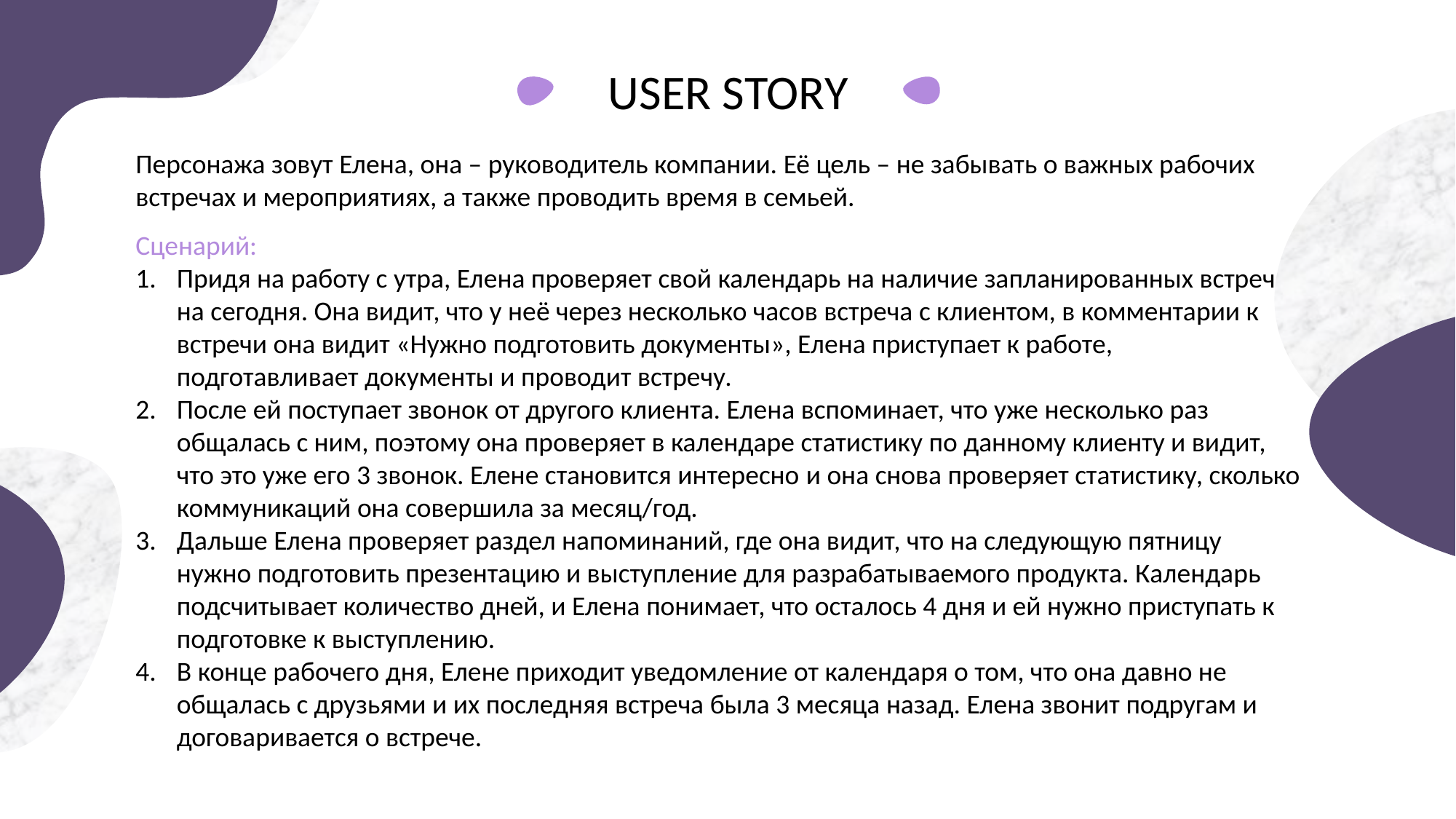

USER STORY

Персонажа зовут Елена, она – руководитель компании. Её цель – не забывать о важных рабочих встречах и мероприятиях, а также проводить время в семьей.

Сценарий:
Придя на работу с утра, Елена проверяет свой календарь на наличие запланированных встреч на сегодня. Она видит, что у неё через несколько часов встреча с клиентом, в комментарии к встречи она видит «Нужно подготовить документы», Елена приступает к работе, подготавливает документы и проводит встречу.
После ей поступает звонок от другого клиента. Елена вспоминает, что уже несколько раз общалась с ним, поэтому она проверяет в календаре статистику по данному клиенту и видит, что это уже его 3 звонок. Елене становится интересно и она снова проверяет статистику, сколько коммуникаций она совершила за месяц/год.
Дальше Елена проверяет раздел напоминаний, где она видит, что на следующую пятницу нужно подготовить презентацию и выступление для разрабатываемого продукта. Календарь подсчитывает количество дней, и Елена понимает, что осталось 4 дня и ей нужно приступать к подготовке к выступлению.
В конце рабочего дня, Елене приходит уведомление от календаря о том, что она давно не общалась с друзьями и их последняя встреча была 3 месяца назад. Елена звонит подругам и договаривается о встрече.